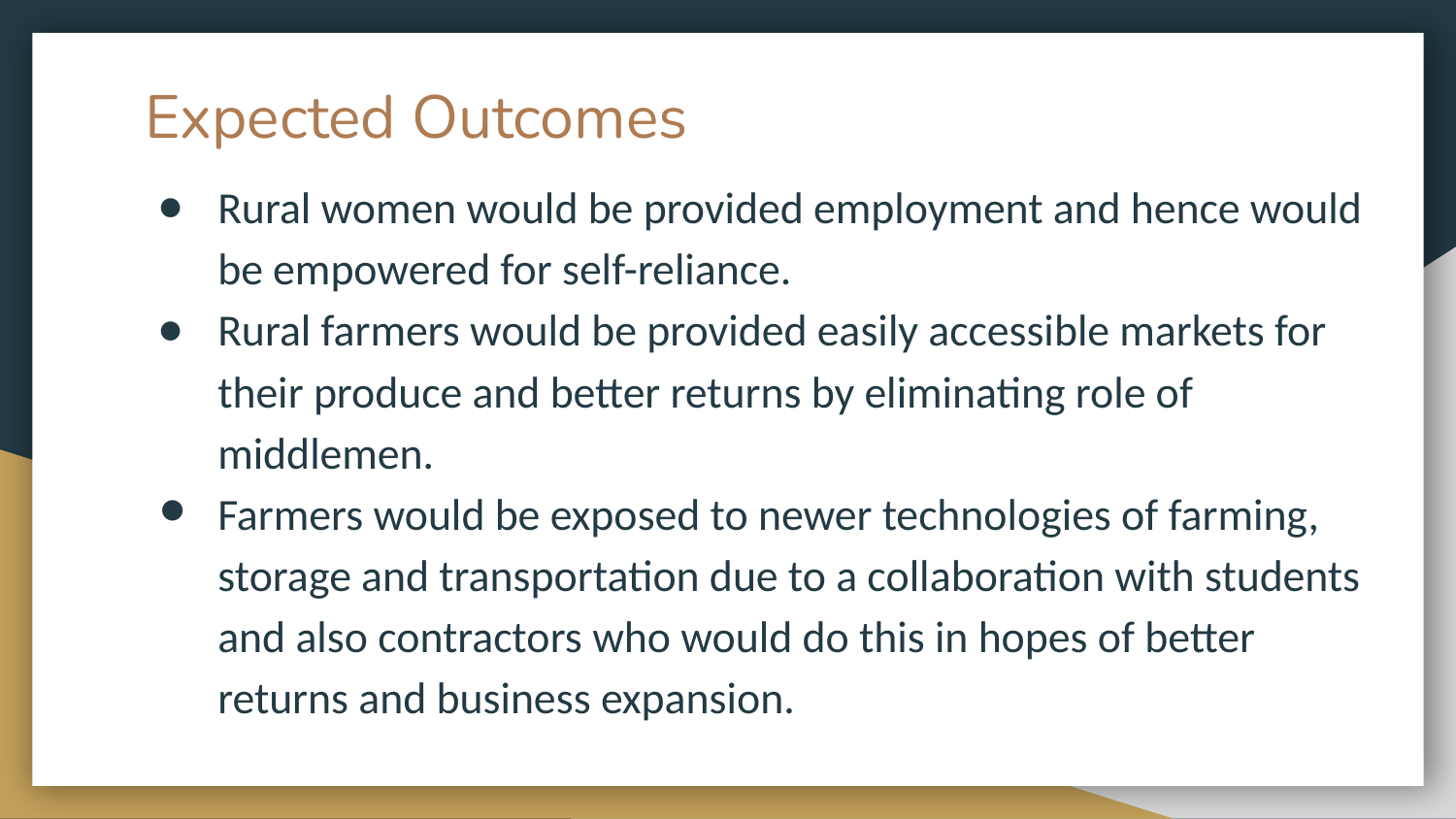

# Expected Outcomes
Rural women would be provided employment and hence would be empowered for self-reliance.
Rural farmers would be provided easily accessible markets for their produce and better returns by eliminating role of middlemen.
Farmers would be exposed to newer technologies of farming, storage and transportation due to a collaboration with students and also contractors who would do this in hopes of better returns and business expansion.